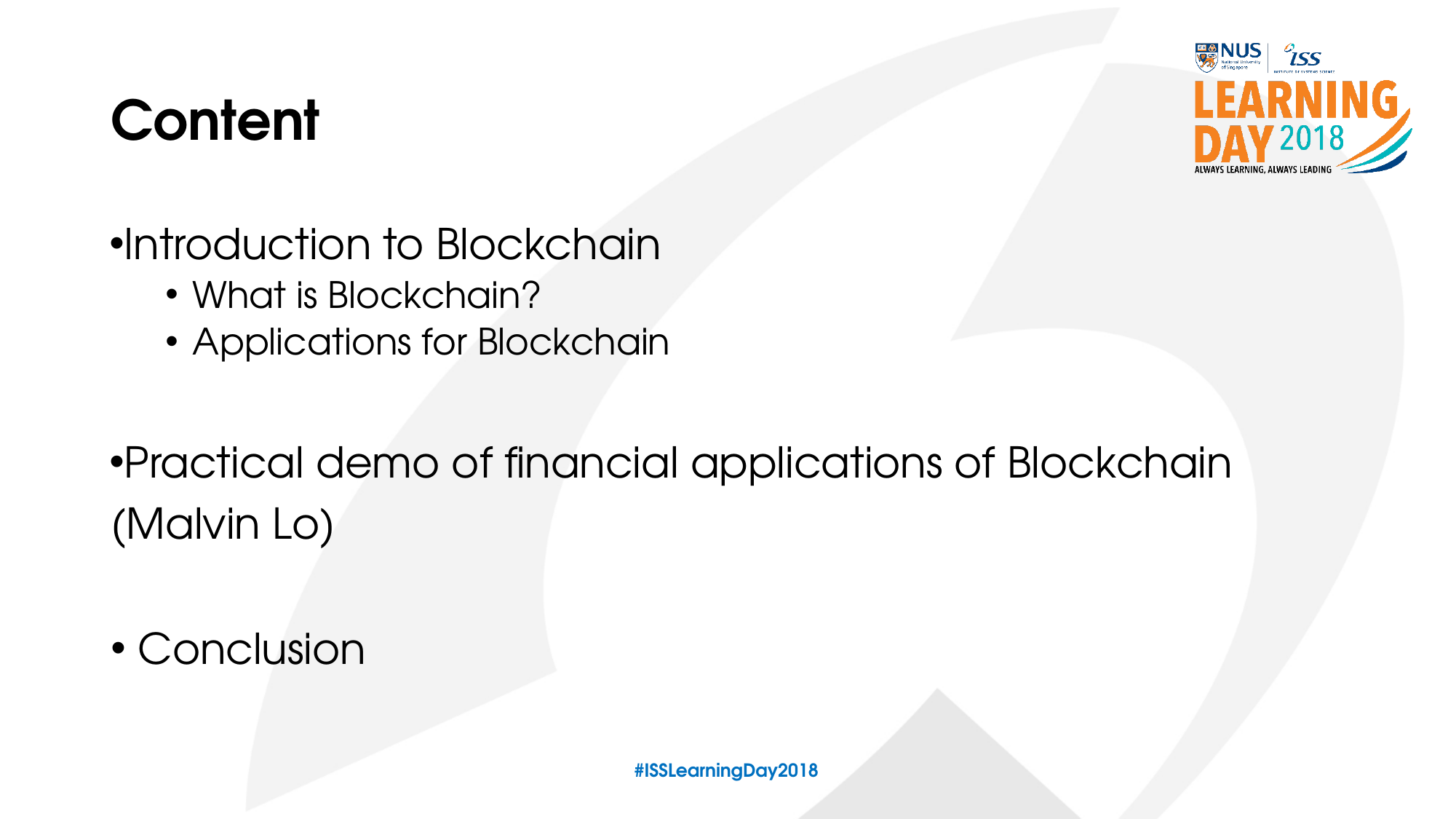

# Content
Introduction to Blockchain
What is Blockchain?
Applications for Blockchain

Practical demo of financial applications of Blockchain  (Malvin Lo)

Conclusion
#ISSLearningDay2018